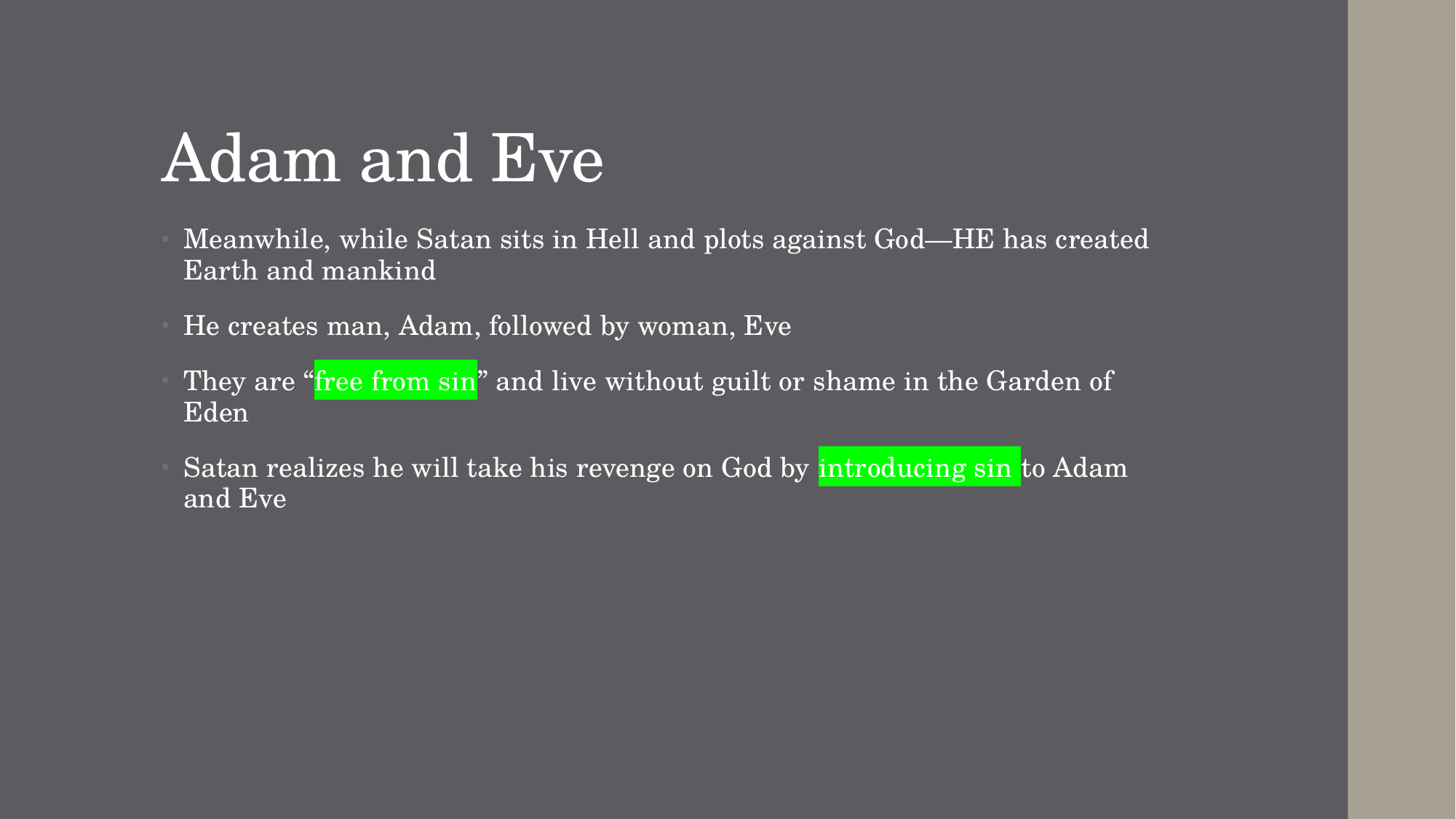

# Adam and Eve
Meanwhile, while Satan sits in Hell and plots against God—HE has created Earth and mankind
He creates man, Adam, followed by woman, Eve
They are “free from sin” and live without guilt or shame in the Garden of Eden
Satan realizes he will take his revenge on God by introducing sin to Adam and Eve